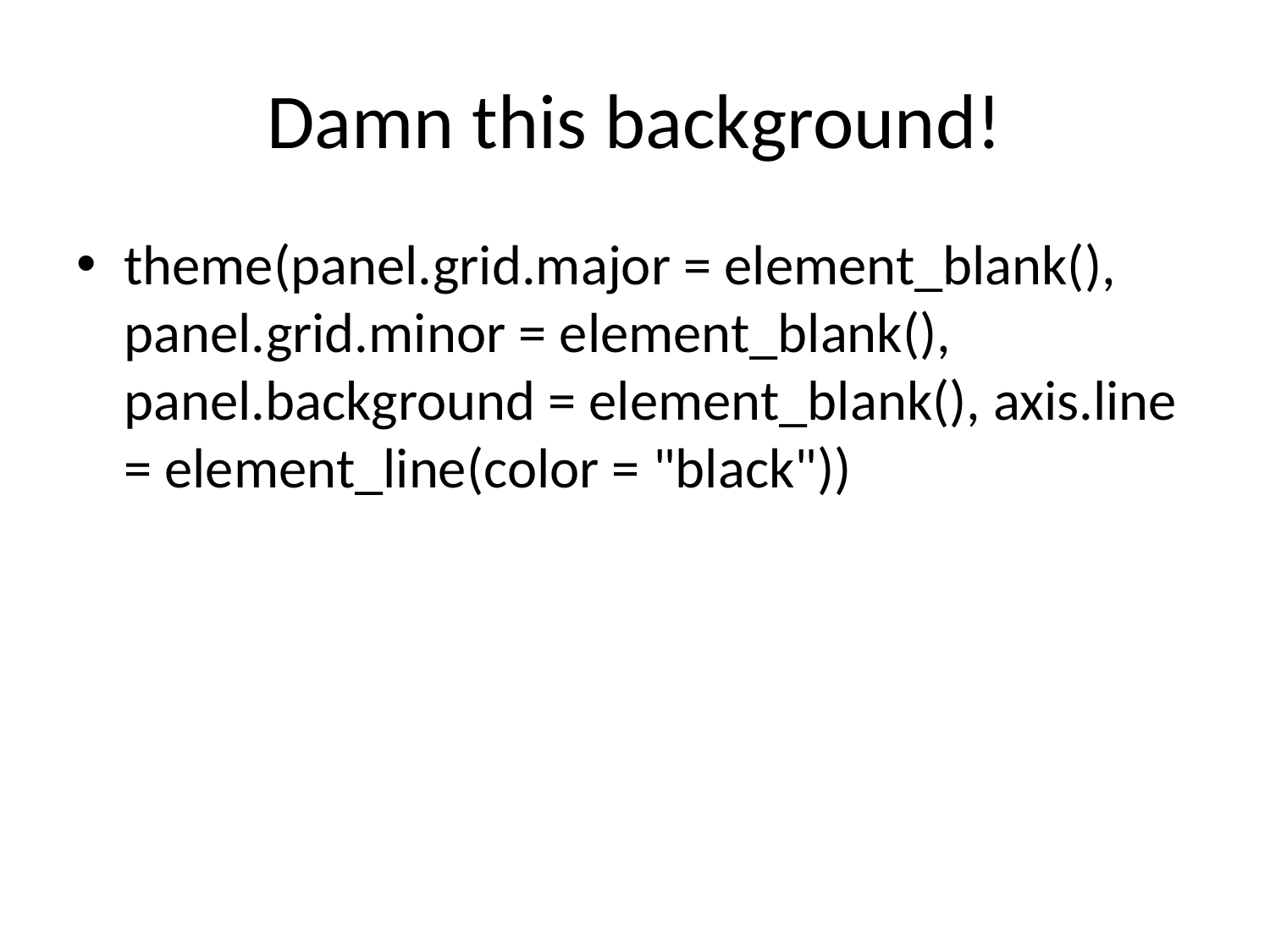

# Damn this background!
theme(panel.grid.major = element_blank(), panel.grid.minor = element_blank(), panel.background = element_blank(), axis.line = element_line(color = "black"))